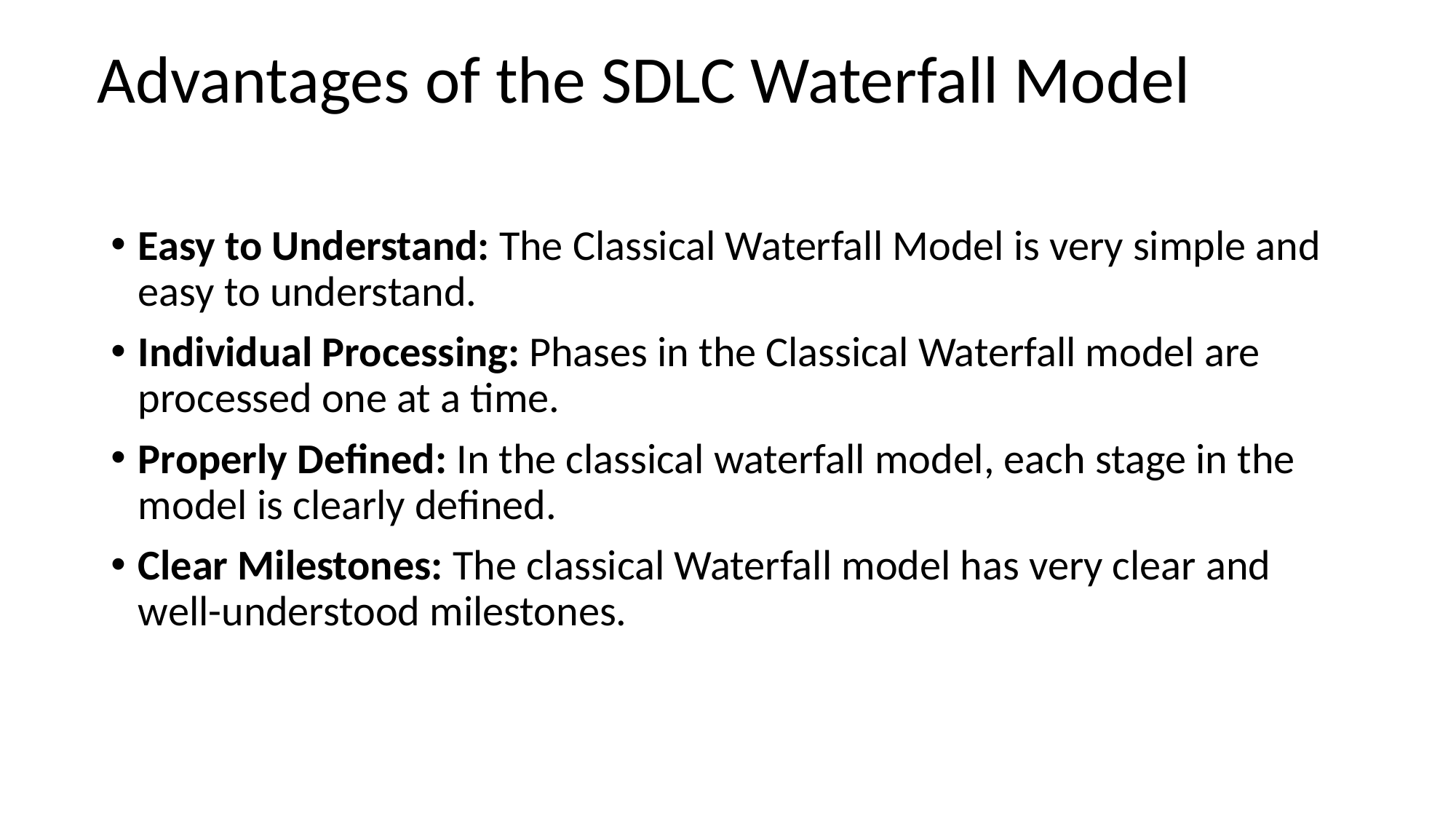

# Advantages of the SDLC Waterfall Model
Easy to Understand: The Classical Waterfall Model is very simple and easy to understand.
Individual Processing: Phases in the Classical Waterfall model are processed one at a time.
Properly Defined: In the classical waterfall model, each stage in the model is clearly defined.
Clear Milestones: The classical Waterfall model has very clear and well-understood milestones.